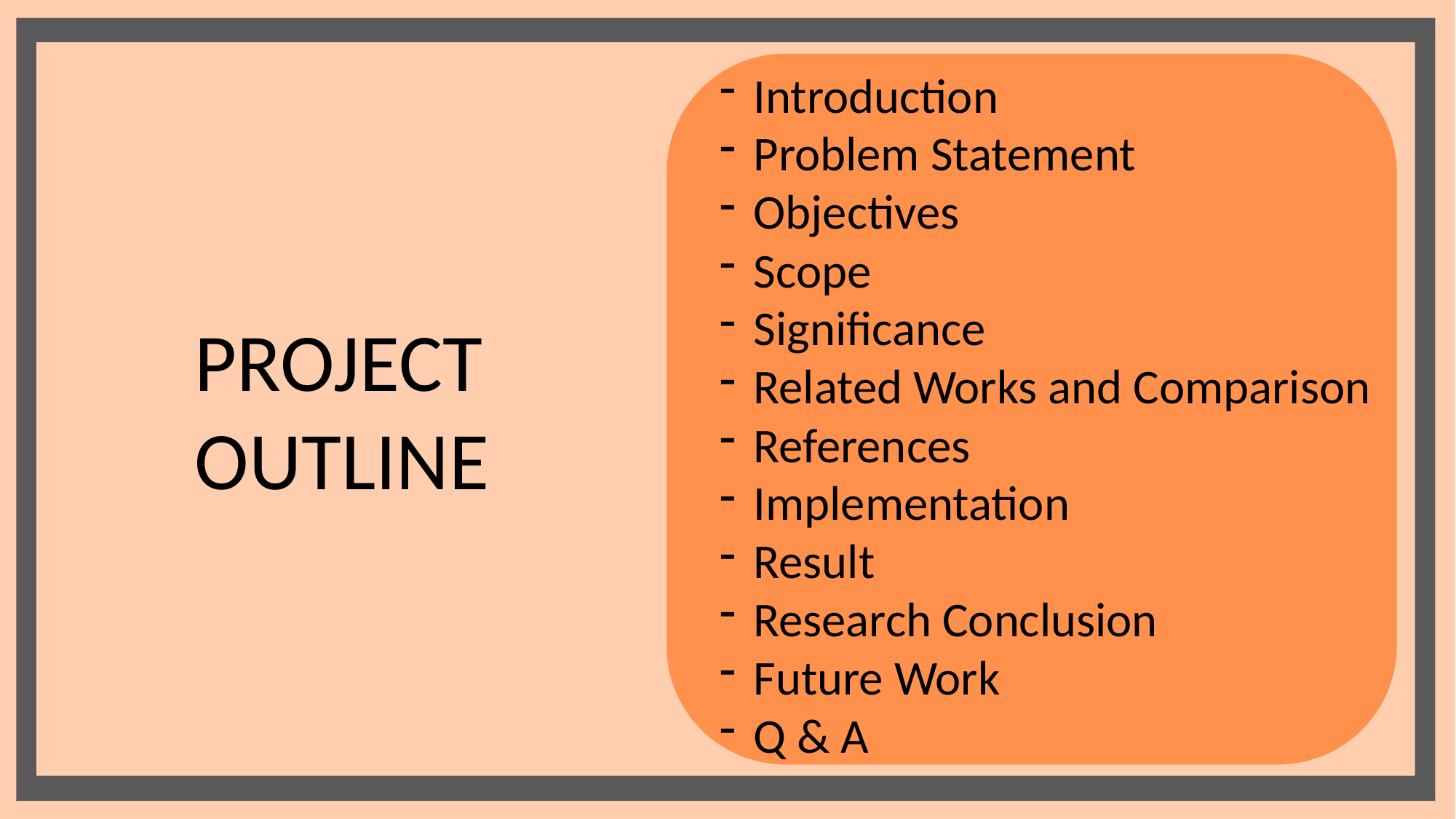

Introduction
Problem Statement
Objectives
Scope
Significance
Related Works and Comparison
References
Implementation
Result
Research Conclusion
Future Work
Q & A
PROJECT
OUTLINE